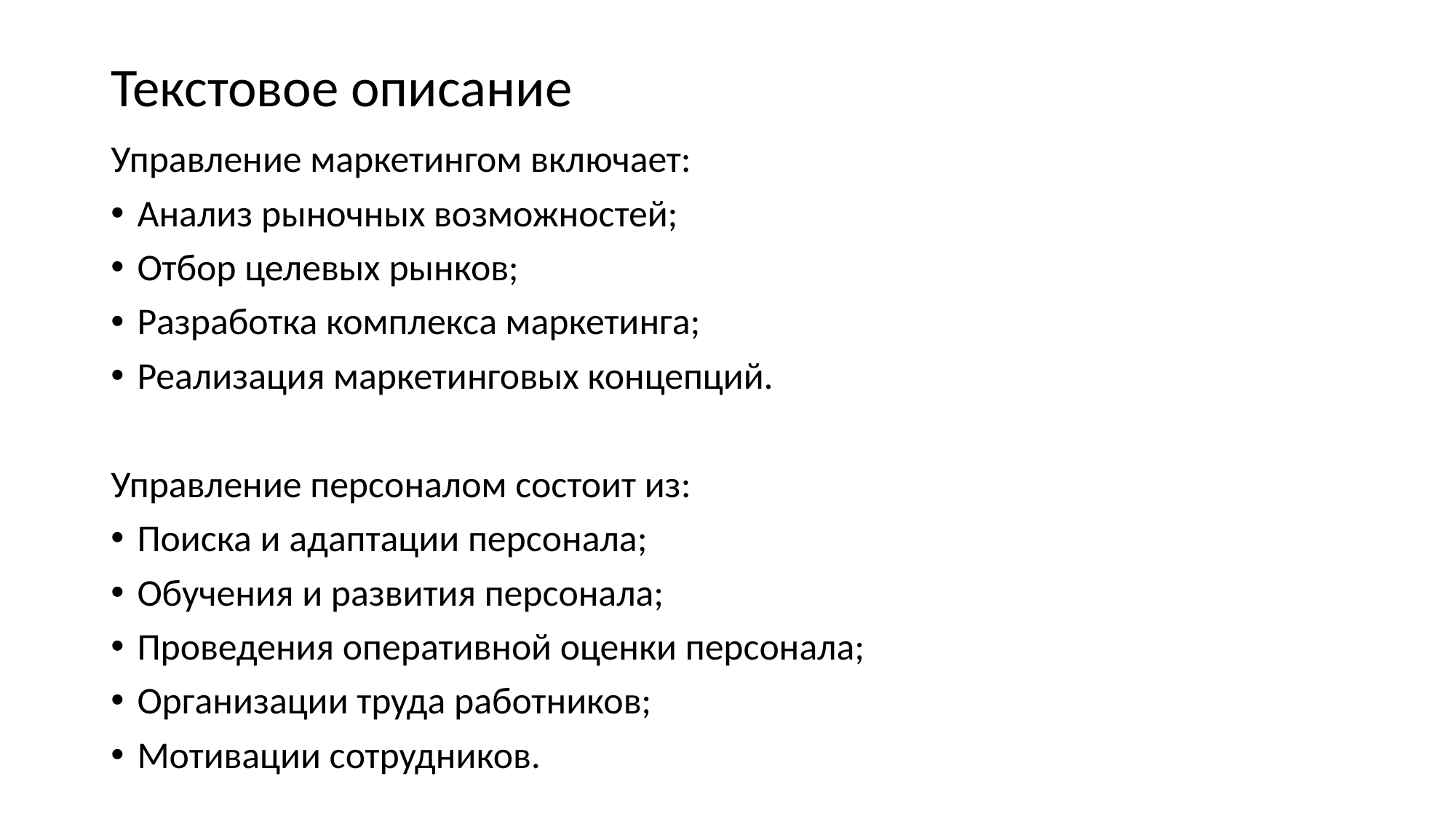

# Текстовое описание
Управление маркетингом включает:
Анализ рыночных возможностей;
Отбор целевых рынков;
Разработка комплекса маркетинга;
Реализация маркетинговых концепций.

Управление персоналом состоит из:
Поиска и адаптации персонала;
Обучения и развития персонала;
Проведения оперативной оценки персонала;
Организации труда работников;
Мотивации сотрудников.